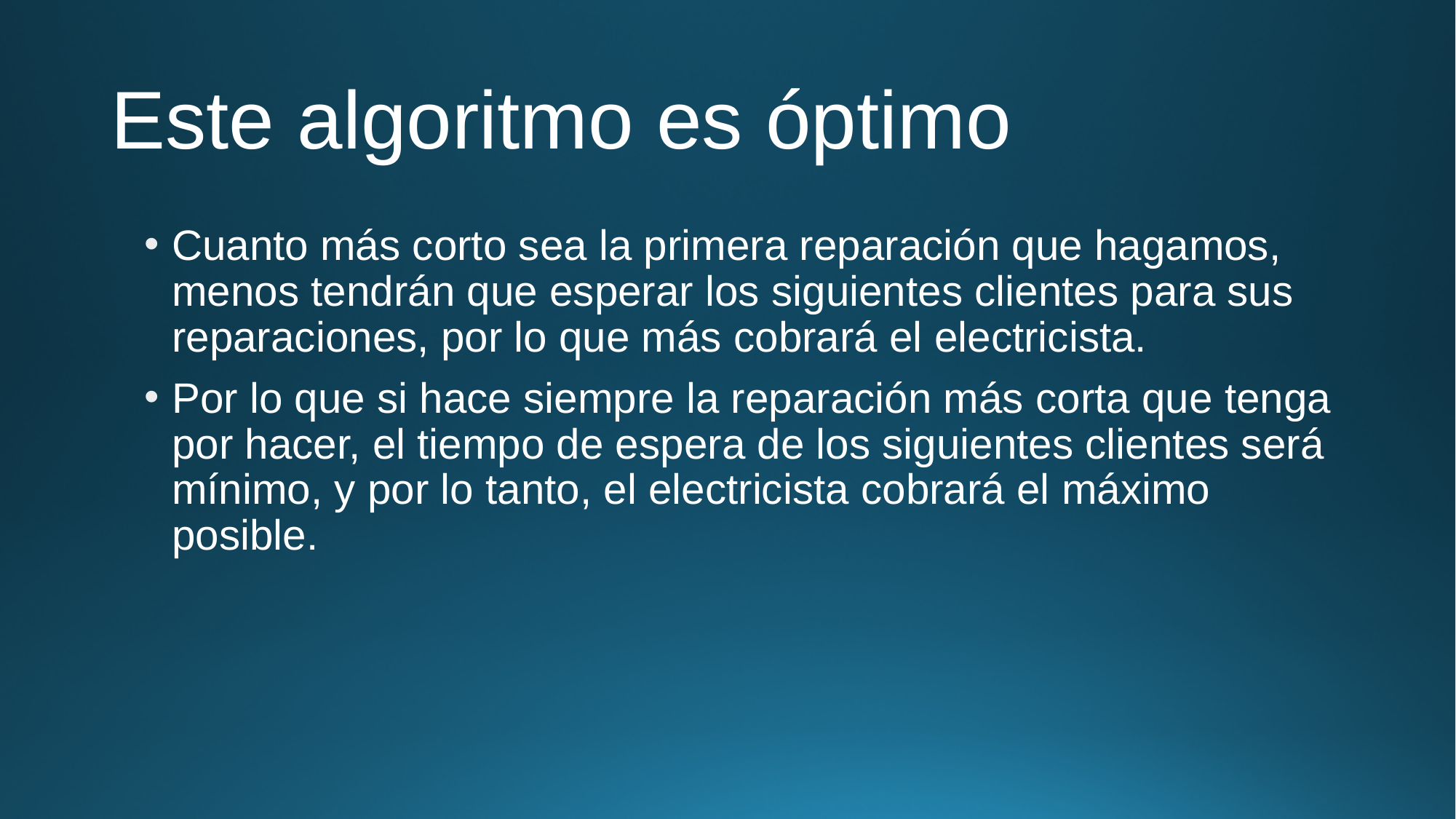

# Este algoritmo es óptimo
Cuanto más corto sea la primera reparación que hagamos, menos tendrán que esperar los siguientes clientes para sus reparaciones, por lo que más cobrará el electricista.
Por lo que si hace siempre la reparación más corta que tenga por hacer, el tiempo de espera de los siguientes clientes será mínimo, y por lo tanto, el electricista cobrará el máximo posible.